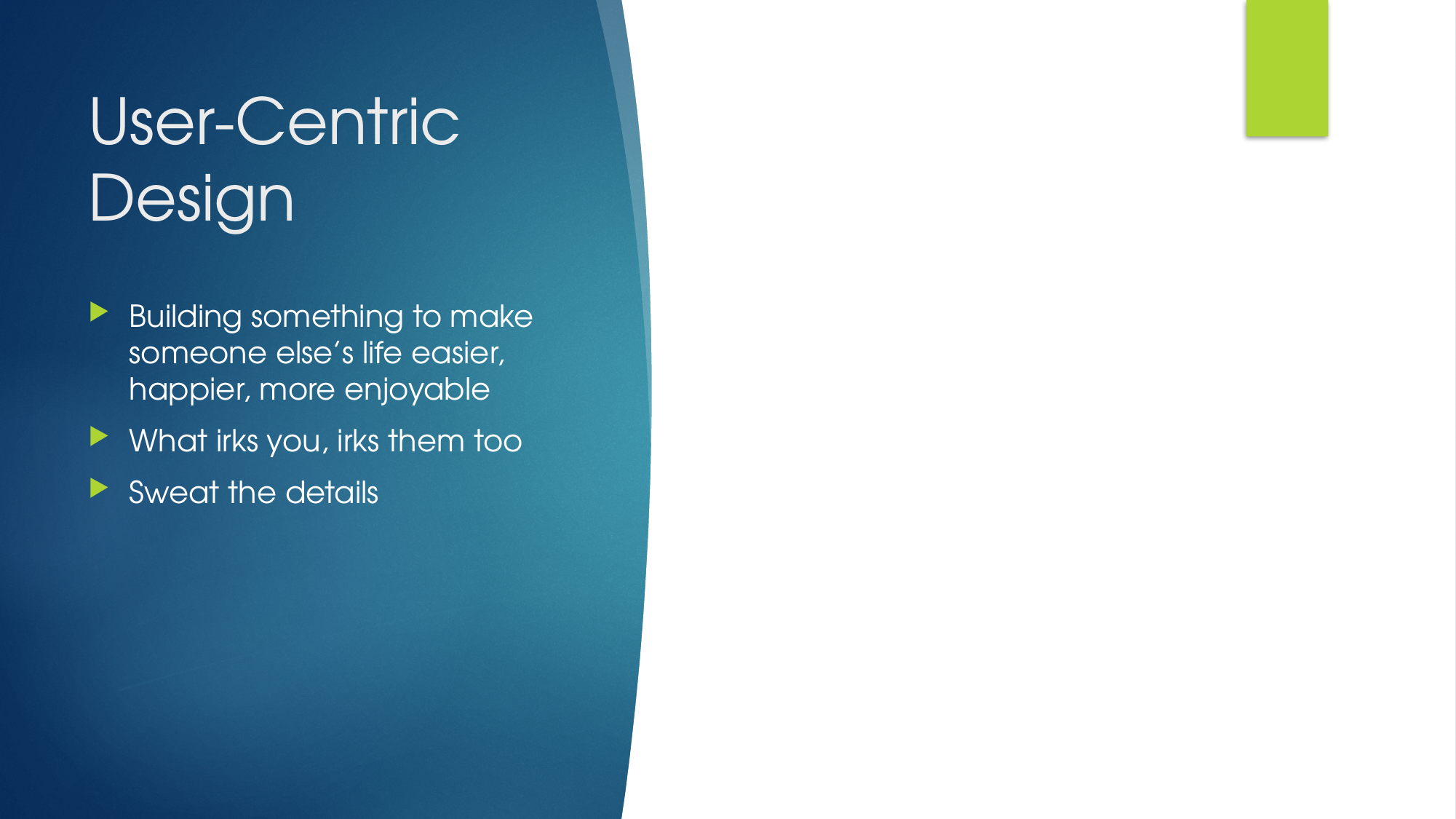

# User-Centric Design
Building something to make someone else’s life easier, happier, more enjoyable
What irks you, irks them too
Sweat the details